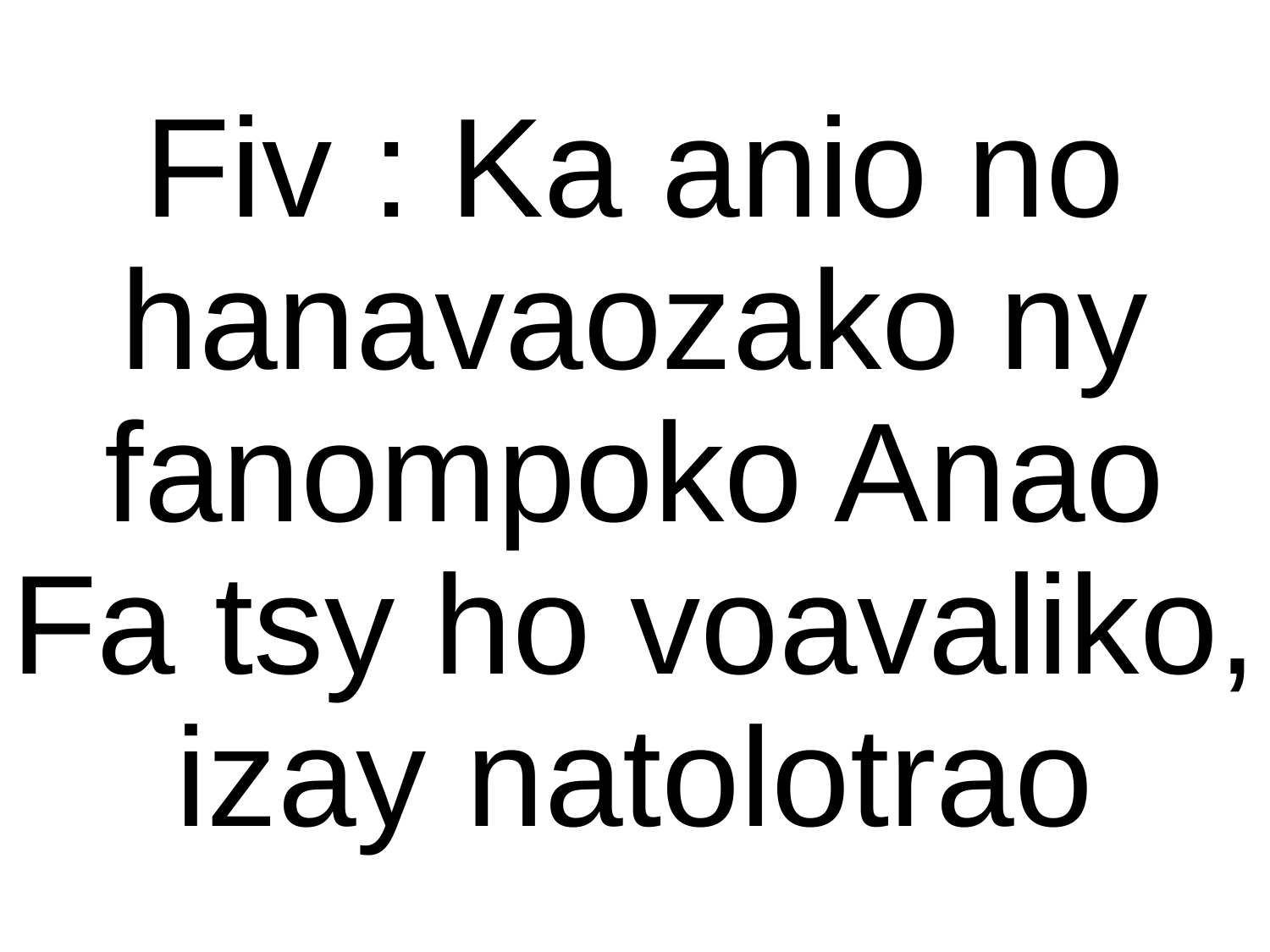

Fiv : Ka anio no hanavaozako ny
fanompoko Anao
Fa tsy ho voavaliko, izay natolotrao